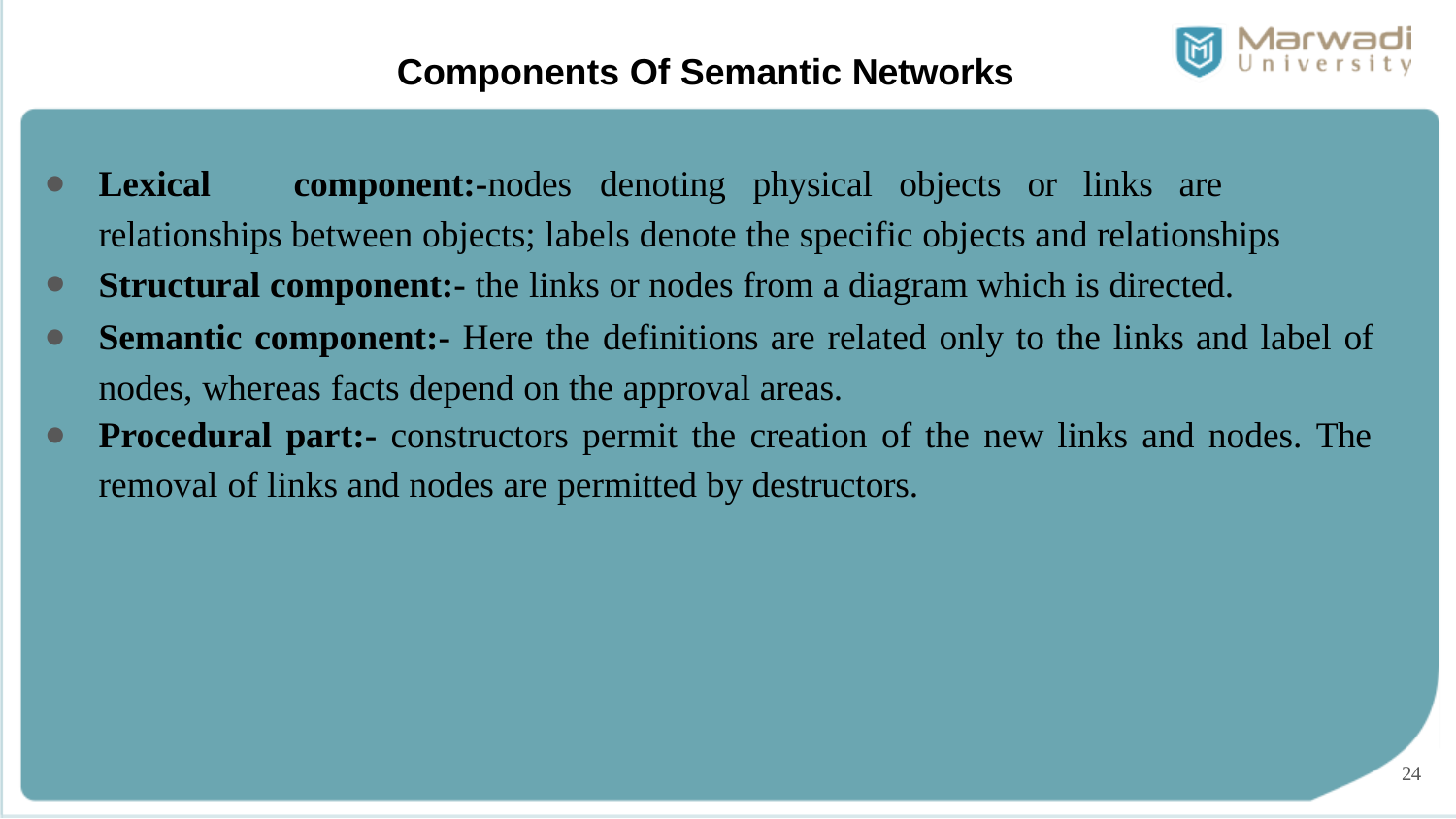

Components Of Semantic Networks

Lexical	component:-nodes	denoting	physical	objects	or	links	are	relationships between objects; labels denote the specific objects and relationships
Structural component:- the links or nodes from a diagram which is directed.
Semantic component:- Here the definitions are related only to the links and label of nodes, whereas facts depend on the approval areas.
Procedural part:- constructors permit the creation of the new links and nodes. The
removal of links and nodes are permitted by destructors.
24